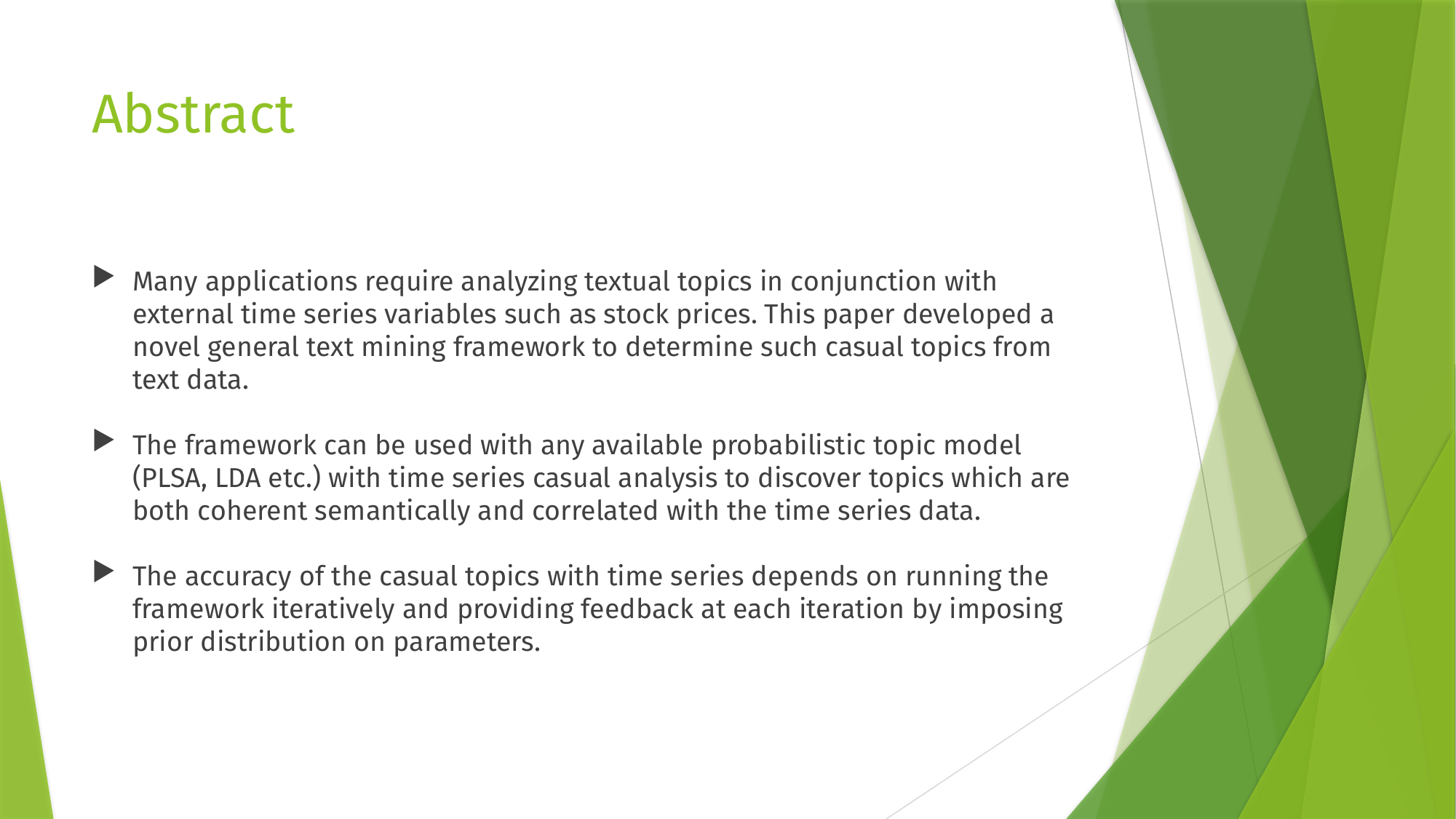

# Abstract
Many applications require analyzing textual topics in conjunction with external time series variables such as stock prices. This paper developed a novel general text mining framework to determine such casual topics from text data.

The framework can be used with any available probabilistic topic model (PLSA, LDA etc.) with time series casual analysis to discover topics which are both coherent semantically and correlated with the time series data.

The accuracy of the casual topics with time series depends on running the framework iteratively and providing feedback at each iteration by imposing prior distribution on parameters.